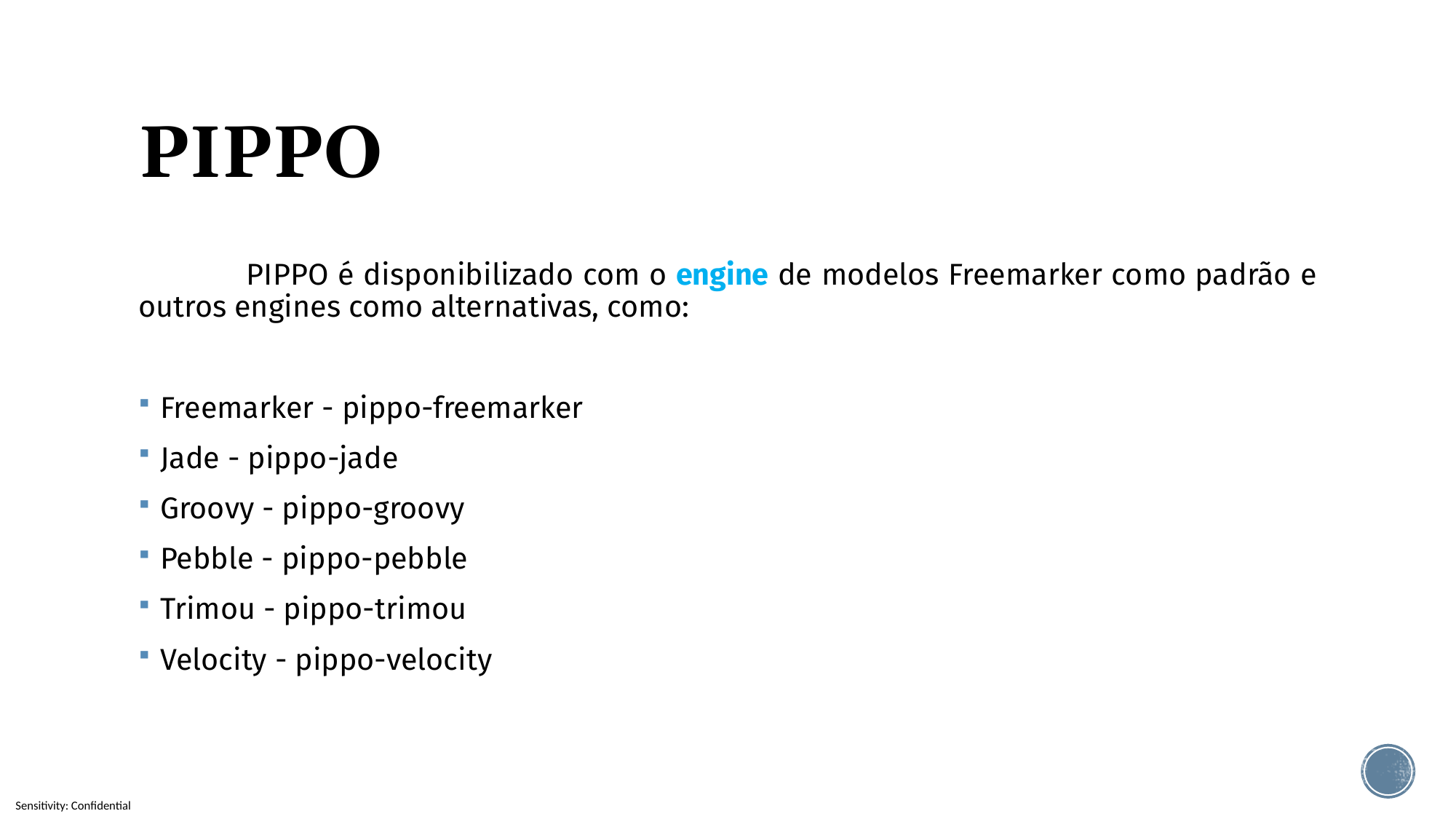

# PIPPO
	PIPPO é disponibilizado com o engine de modelos Freemarker como padrão e outros engines como alternativas, como:

Freemarker - pippo-freemarker
Jade - pippo-jade
Groovy - pippo-groovy
Pebble - pippo-pebble
Trimou - pippo-trimou
Velocity - pippo-velocity